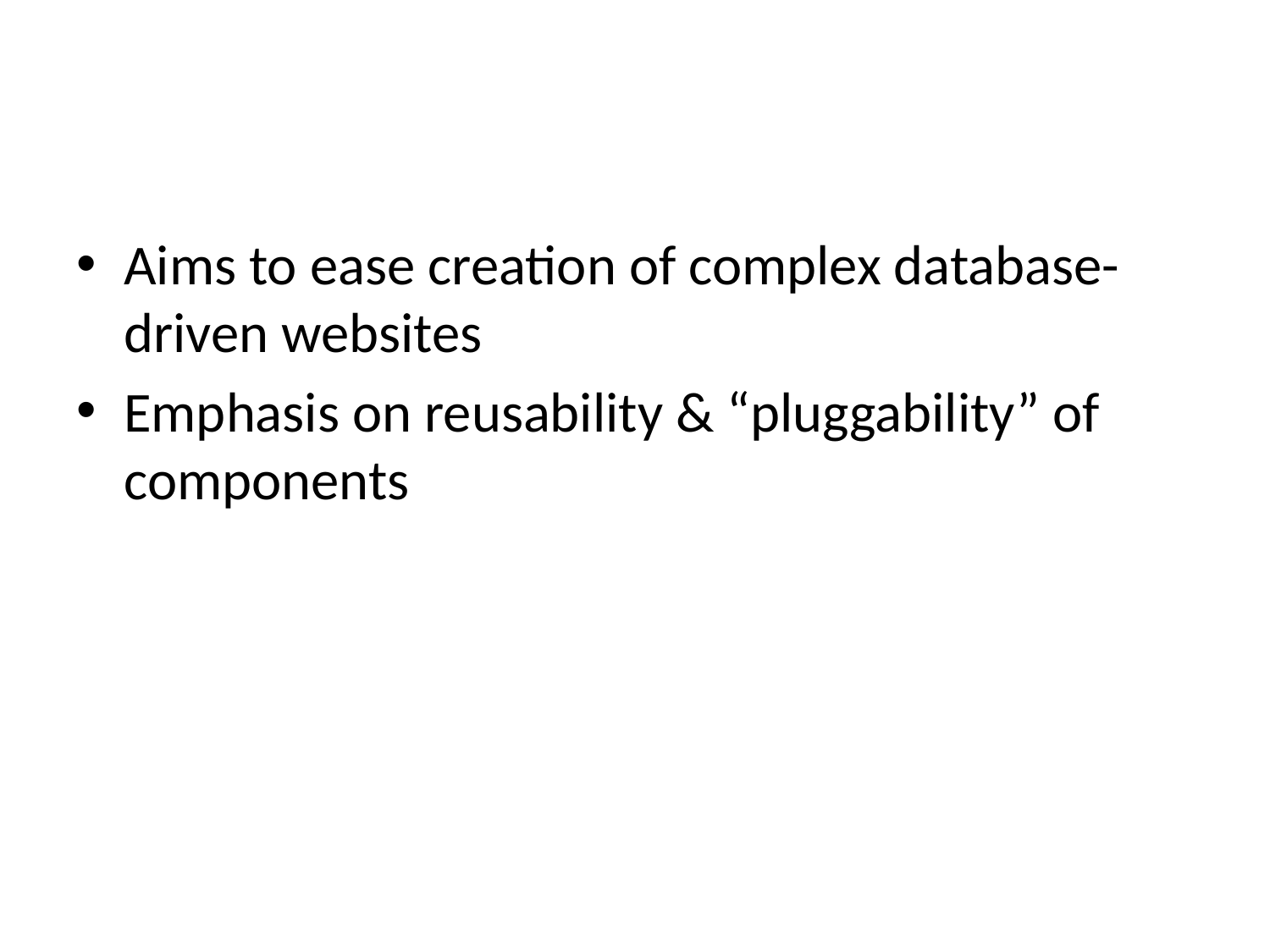

#
Aims to ease creation of complex database-driven websites
Emphasis on reusability & “pluggability” of components